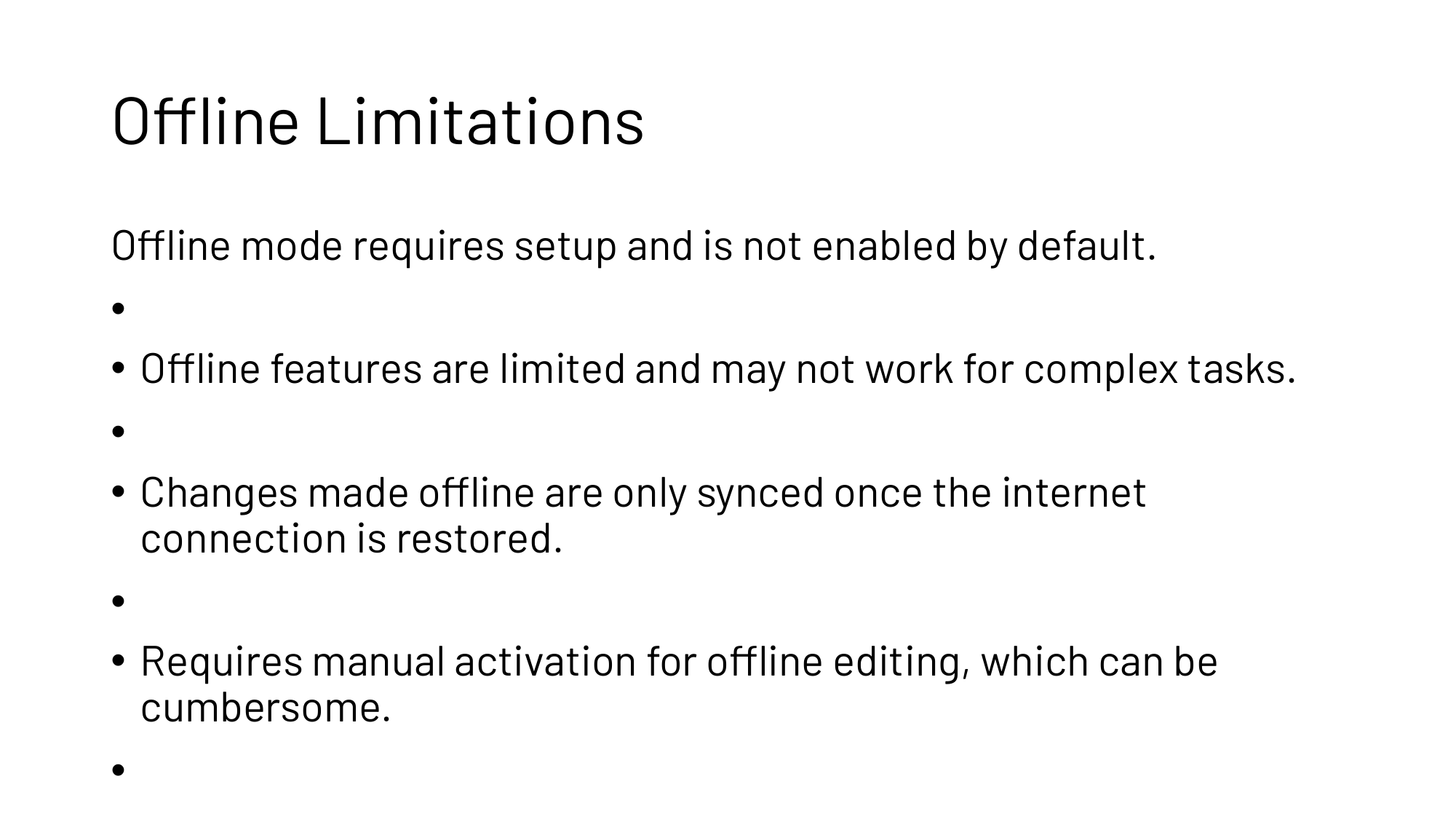

# Offline Limitations
Offline mode requires setup and is not enabled by default.

Offline features are limited and may not work for complex tasks.

Changes made offline are only synced once the internet connection is restored.

Requires manual activation for offline editing, which can be cumbersome.